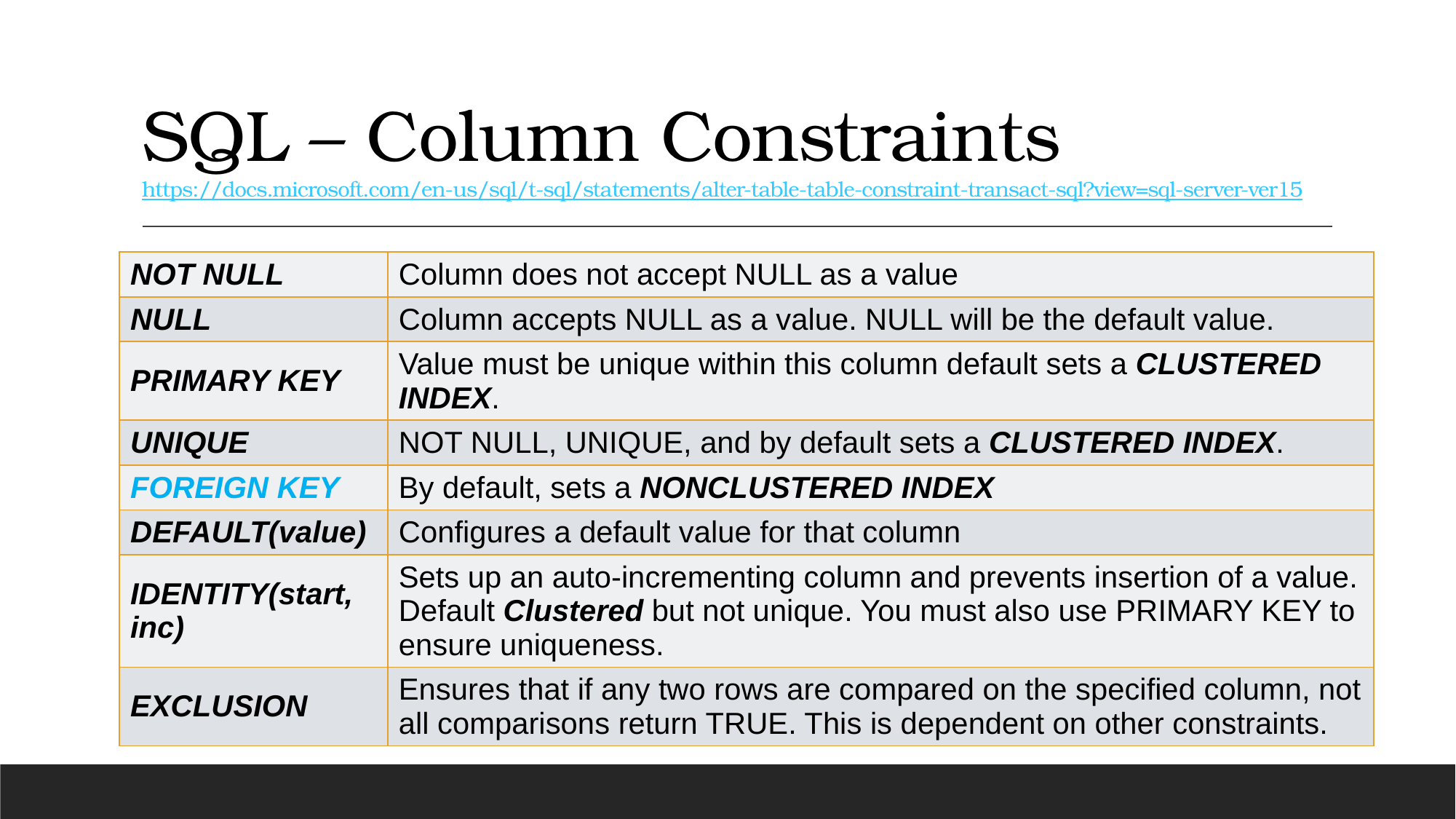

# SQL – Column Constraints https://docs.microsoft.com/en-us/sql/t-sql/statements/alter-table-table-constraint-transact-sql?view=sql-server-ver15
| NOT NULL | Column does not accept NULL as a value |
| --- | --- |
| NULL | Column accepts NULL as a value. NULL will be the default value. |
| PRIMARY KEY | Value must be unique within this column default sets a CLUSTERED INDEX. |
| UNIQUE | NOT NULL, UNIQUE, and by default sets a CLUSTERED INDEX. |
| FOREIGN KEY | By default, sets a NONCLUSTERED INDEX |
| DEFAULT(value) | Configures a default value for that column |
| IDENTITY(start, inc) | Sets up an auto-incrementing column and prevents insertion of a value. Default Clustered but not unique. You must also use PRIMARY KEY to ensure uniqueness. |
| EXCLUSION | Ensures that if any two rows are compared on the specified column, not all comparisons return TRUE. This is dependent on other constraints. |